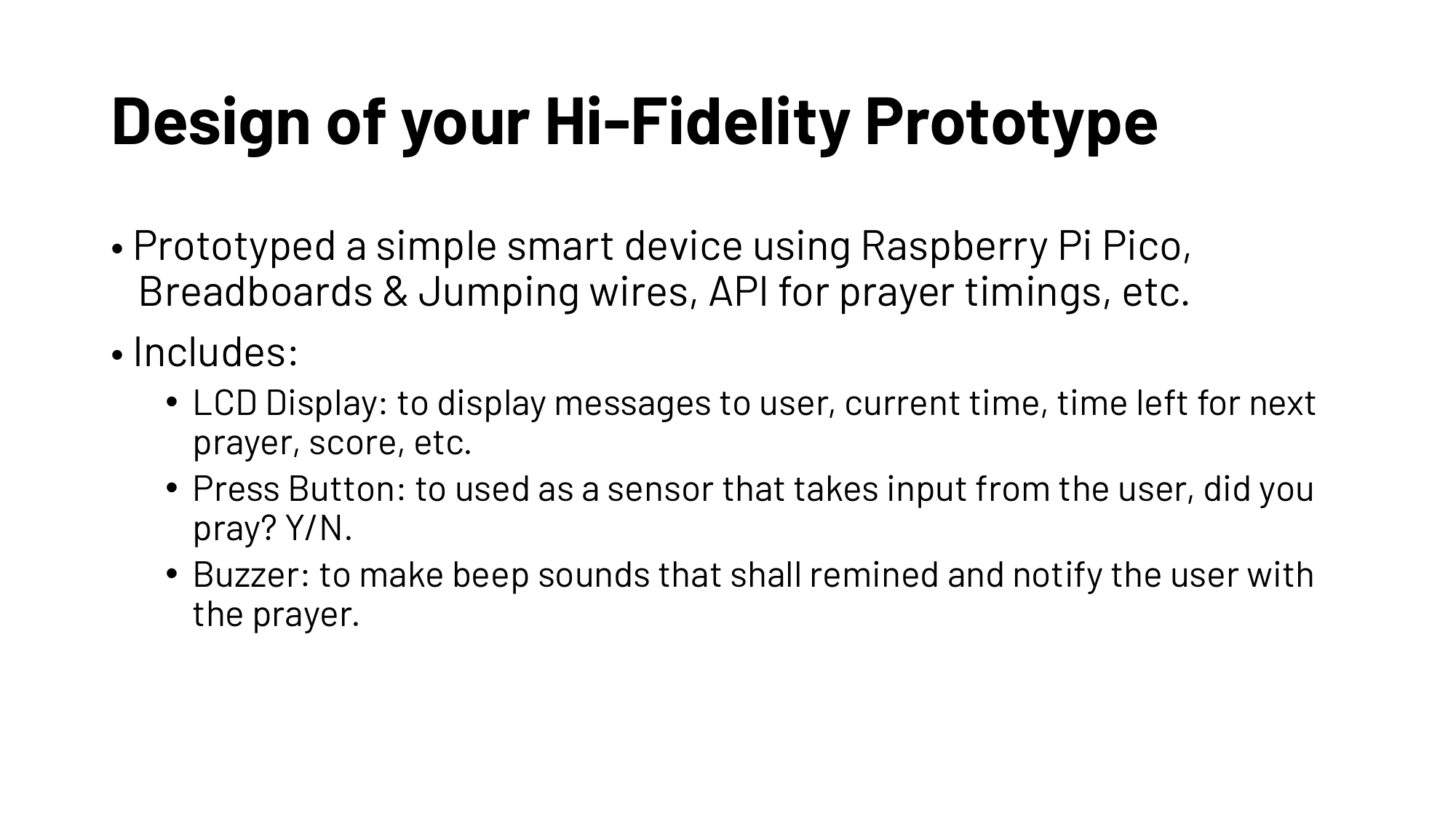

# Design of your Hi-Fidelity Prototype
• Prototyped a simple smart device using Raspberry Pi Pico, Breadboards & Jumping wires, API for prayer timings, etc.
• Includes:
LCD Display: to display messages to user, current time, time left for next prayer, score, etc.
Press Button: to used as a sensor that takes input from the user, did you pray? Y/N.
Buzzer: to make beep sounds that shall remined and notify the user with the prayer.